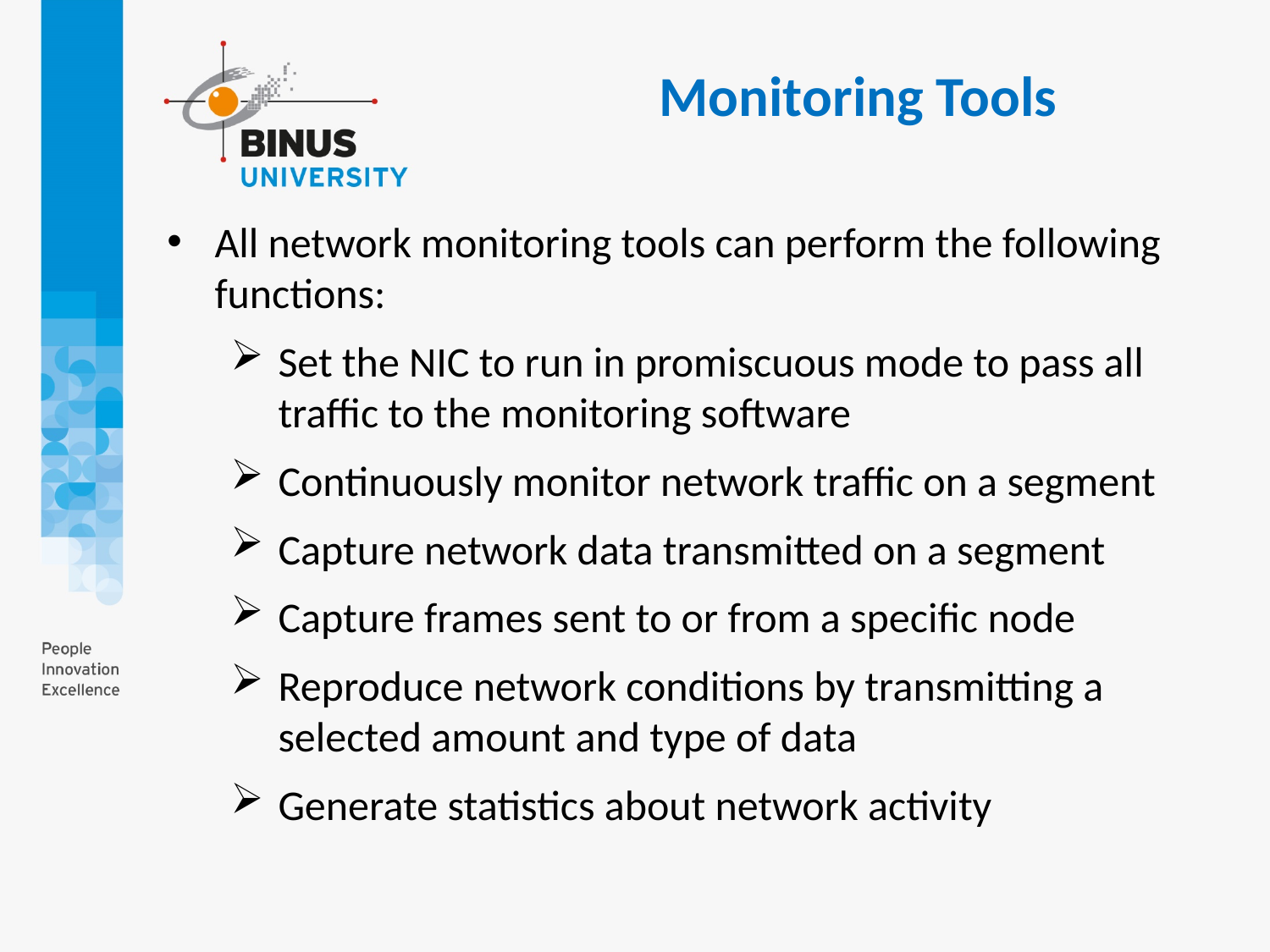

Monitoring Tools
All network monitoring tools can perform the following functions:
Set the NIC to run in promiscuous mode to pass all traffic to the monitoring software
Continuously monitor network traffic on a segment
Capture network data transmitted on a segment
Capture frames sent to or from a specific node
Reproduce network conditions by transmitting a selected amount and type of data
Generate statistics about network activity